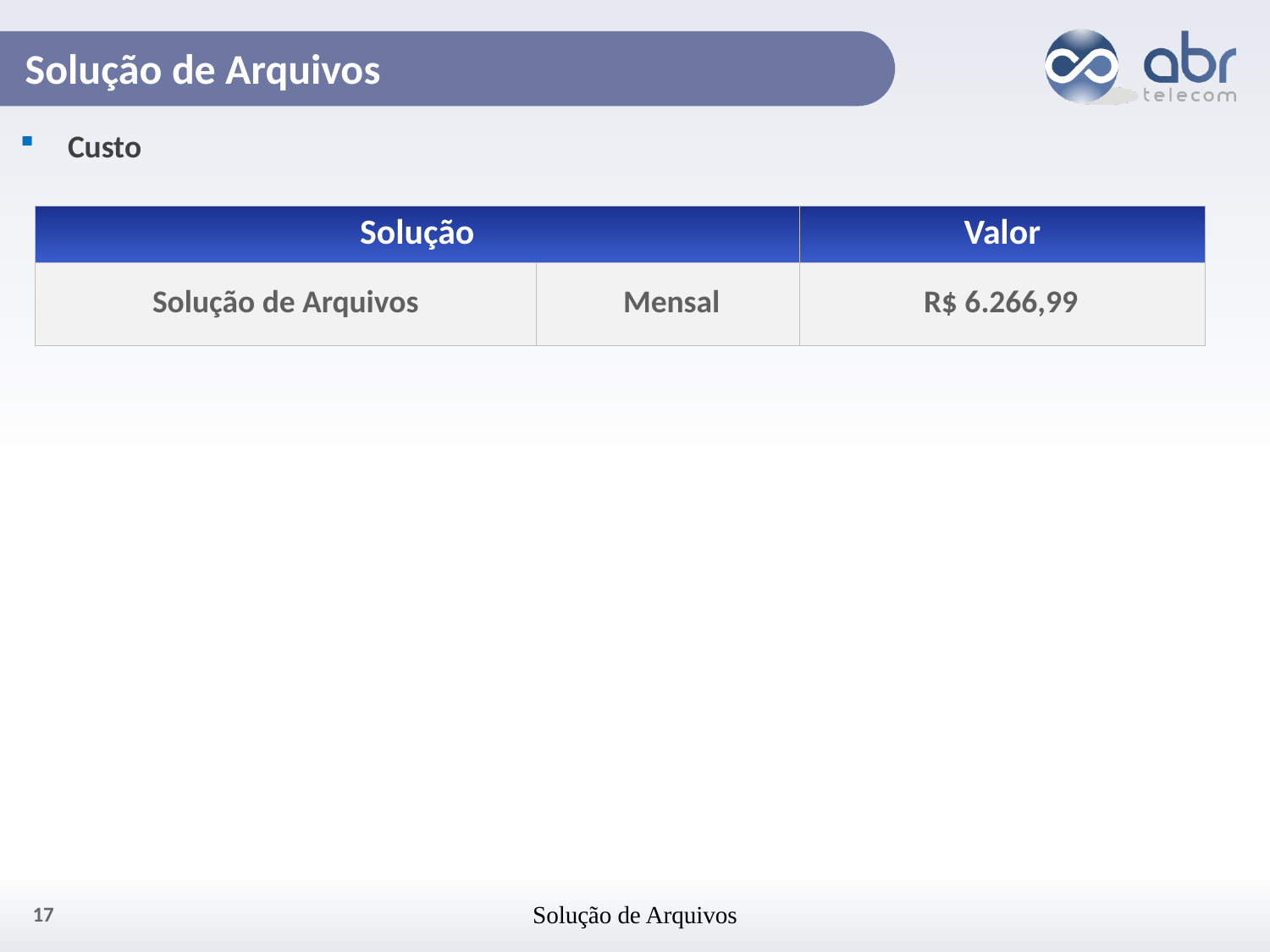

# Solução de Arquivos
Custo
| Solução |  | Valor |
| --- | --- | --- |
| Solução de Arquivos | Mensal | R$ 6.266,99 |
17
Solução de Arquivos